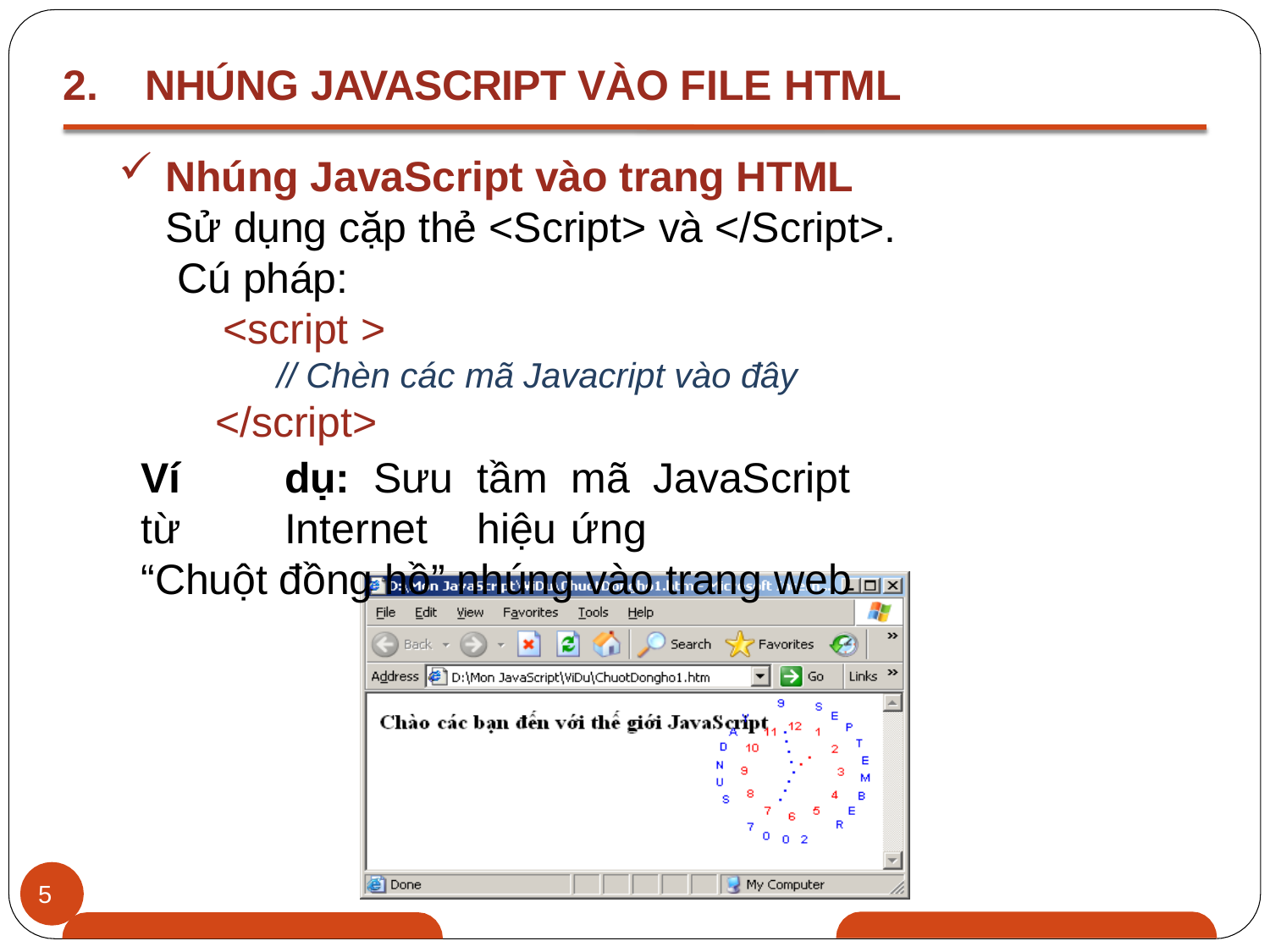

NHÚNG JAVASCRIPT VÀO FILE HTML

Nhúng JavaScript vào trang HTML  Sử dụng cặp thẻ <Script> và </Script>.  Cú pháp:
  <script >
   // Chèn các mã Javacript vào đây
</script>
Ví	dụ:	Sưu	tầm	mã	JavaScript	từ	Internet	hiệu	ứng
“Chuột đồng hồ” nhúng vào trang web

5